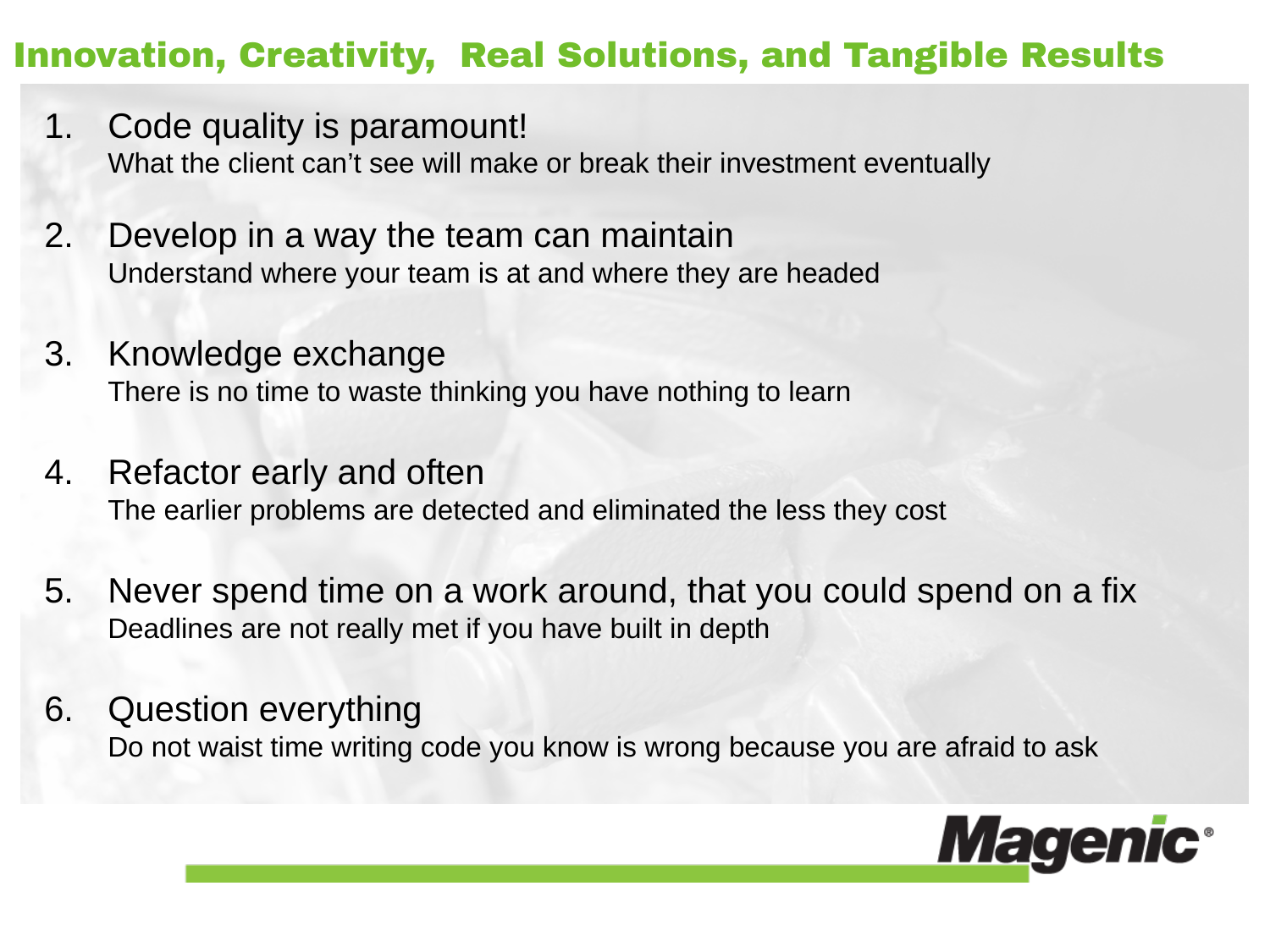

# Innovation, Creativity,  Real Solutions, and Tangible Results
Code quality is paramount!
What the client can’t see will make or break their investment eventually

Develop in a way the team can maintain
Understand where your team is at and where they are headed

Knowledge exchange
There is no time to waste thinking you have nothing to learn

Refactor early and often
The earlier problems are detected and eliminated the less they cost

Never spend time on a work around, that you could spend on a fix
Deadlines are not really met if you have built in depth
Question everything
Do not waist time writing code you know is wrong because you are afraid to ask